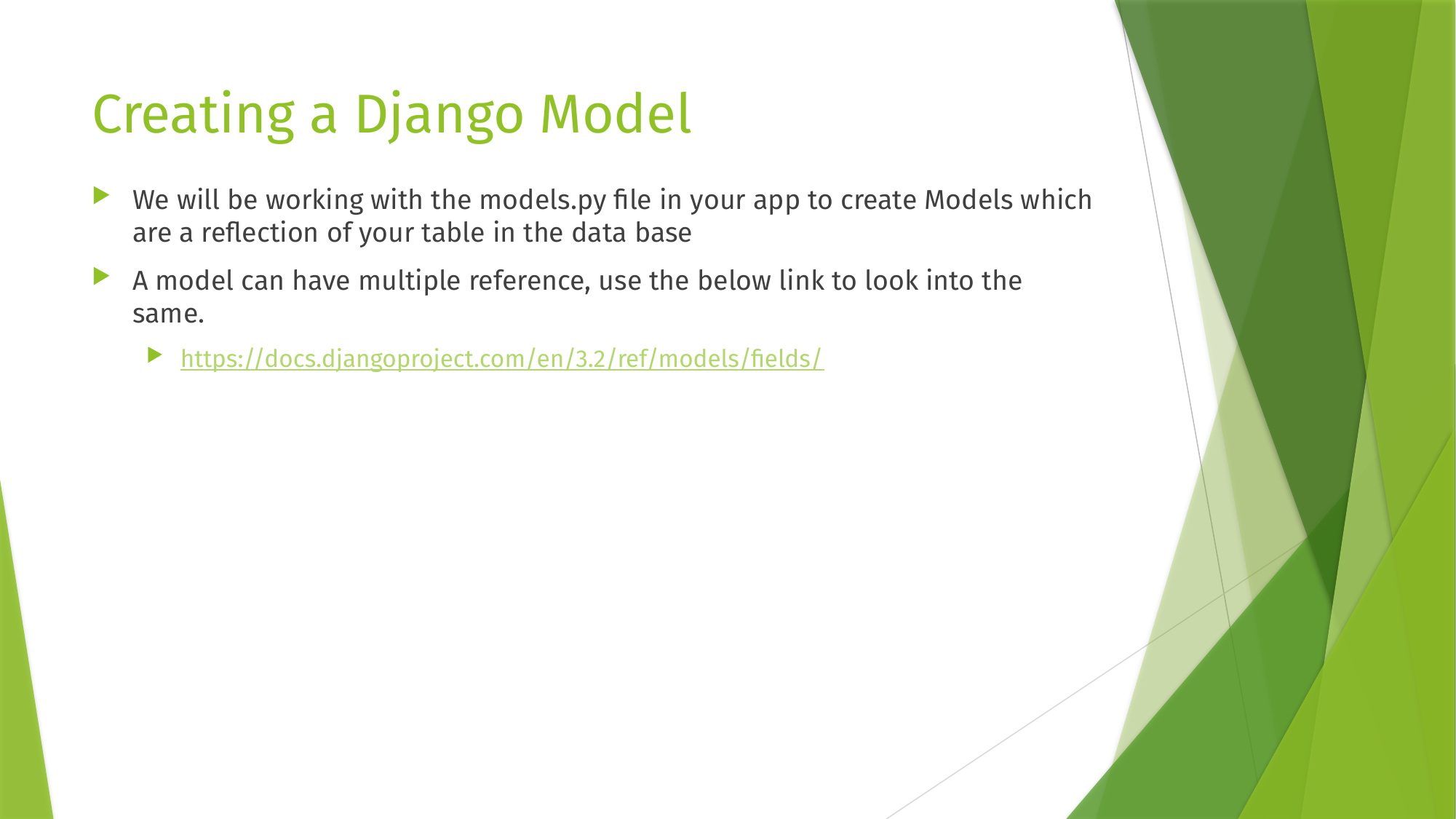

# Creating a Django Model
We will be working with the models.py file in your app to create Models which are a reflection of your table in the data base
A model can have multiple reference, use the below link to look into the same.
https://docs.djangoproject.com/en/3.2/ref/models/fields/